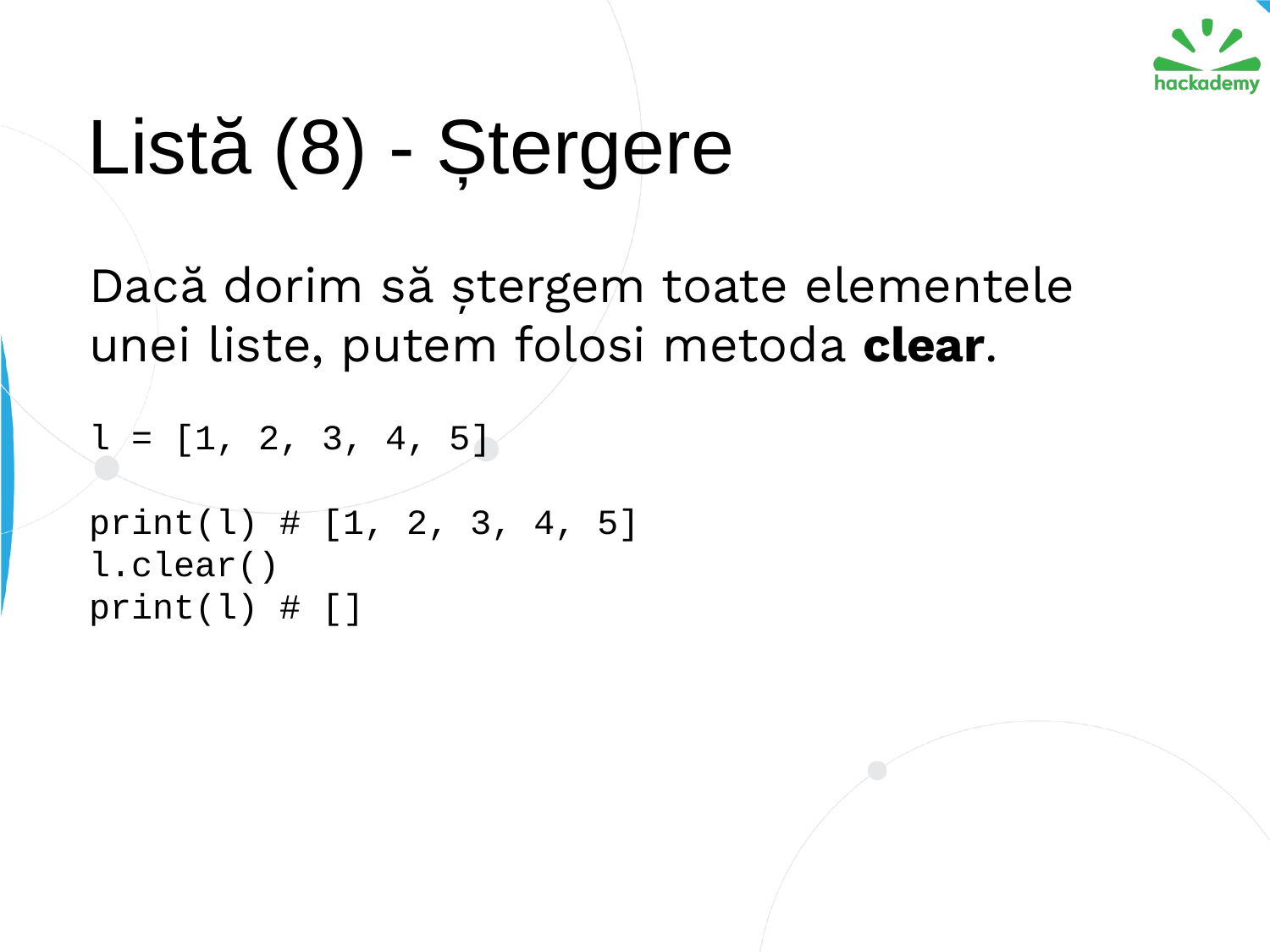

# Listă (8) - Ștergere
Dacă dorim să ștergem toate elementele unei liste, putem folosi metoda clear.

l = [1, 2, 3, 4, 5]

print(l) # [1, 2, 3, 4, 5]
l.clear()
print(l) # []